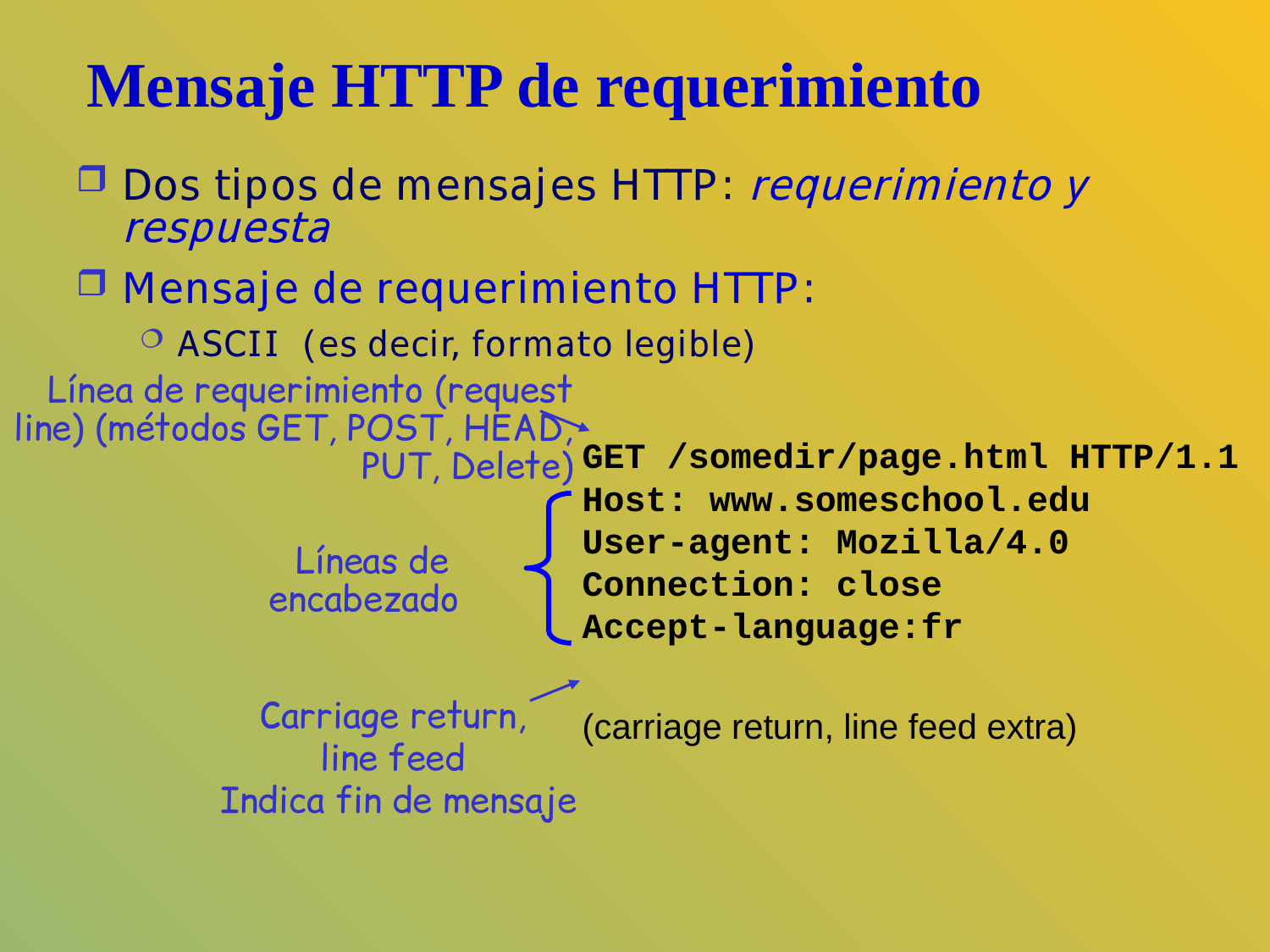

# Mensaje HTTP de requerimiento
Dos tipos de mensajes HTTP: requerimiento y respuesta
Mensaje de requerimiento HTTP:
ASCII  (es decir, formato legible)
Línea de requerimiento (request line) (métodos GET, POST, HEAD, PUT, Delete)

GET /somedir/page.html HTTP/1.1
Host: www.someschool.edu
User-agent: Mozilla/4.0
Connection: close
Accept-language:fr

(carriage return, line feed extra)

Líneas de
encabezado

Carriage return,
line feed
Indica fin de mensaje